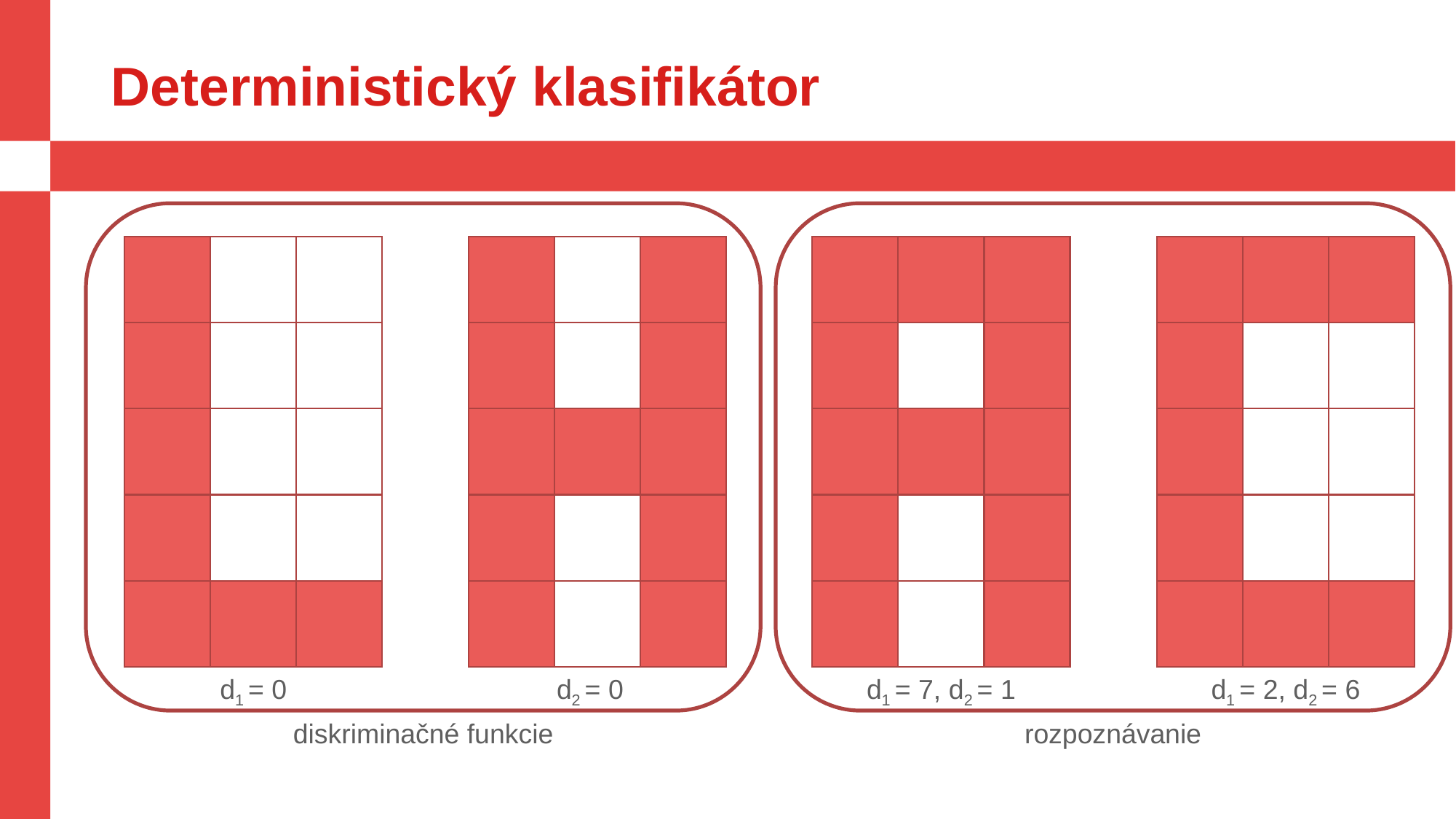

# Deterministický klasifikátor

d1 = 0
d2 = 0
d1 = 7, d2 = 1
d1 = 2, d2 = 6
diskriminačné funkcie
rozpoznávanie